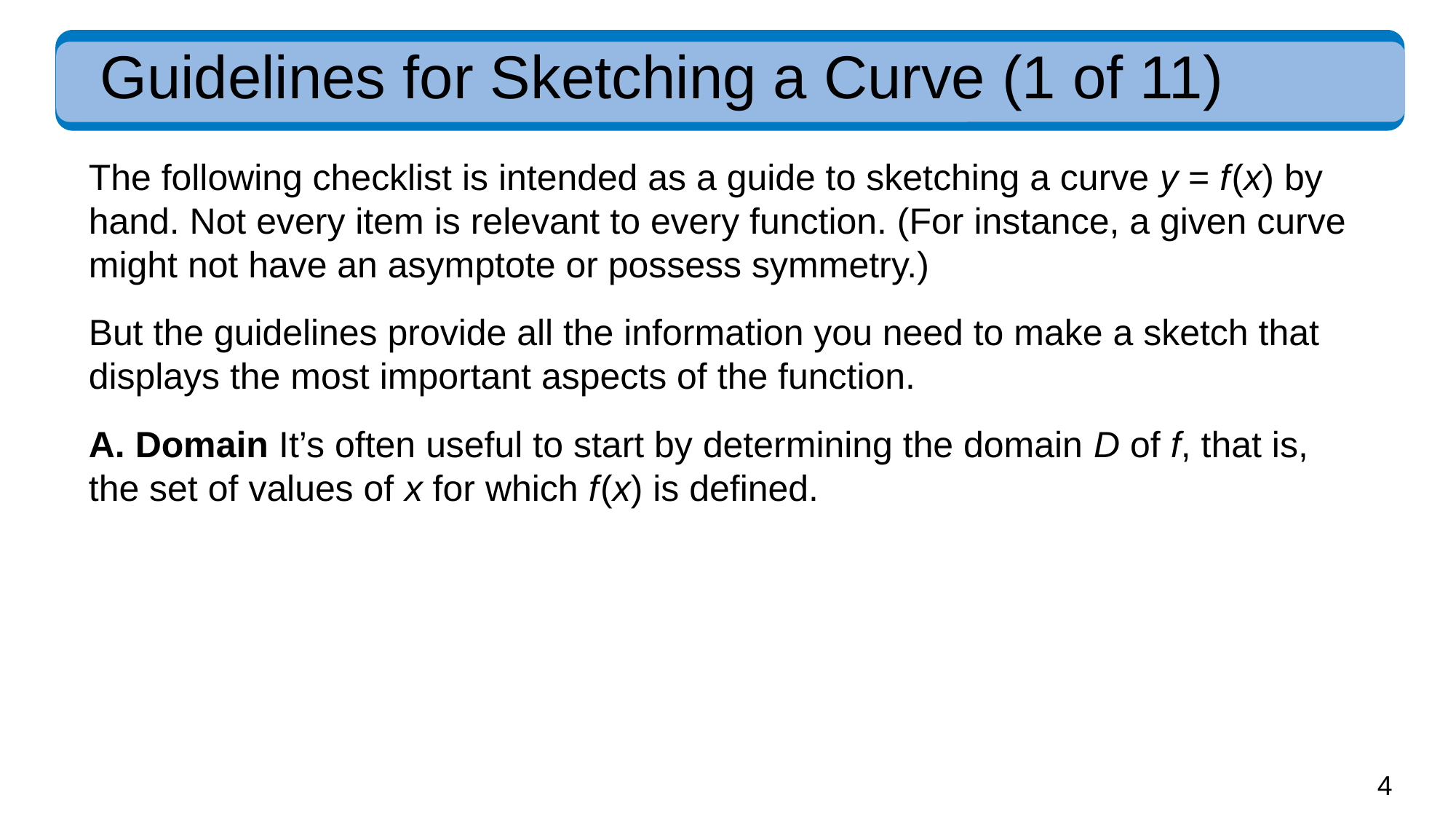

# Guidelines for Sketching a Curve (1 of 11)
The following checklist is intended as a guide to sketching a curve y = f (x) by hand. Not every item is relevant to every function. (For instance, a given curve might not have an asymptote or possess symmetry.)
But the guidelines provide all the information you need to make a sketch that displays the most important aspects of the function.
A. Domain It’s often useful to start by determining the domain D of f, that is, the set of values of x for which f (x) is defined.